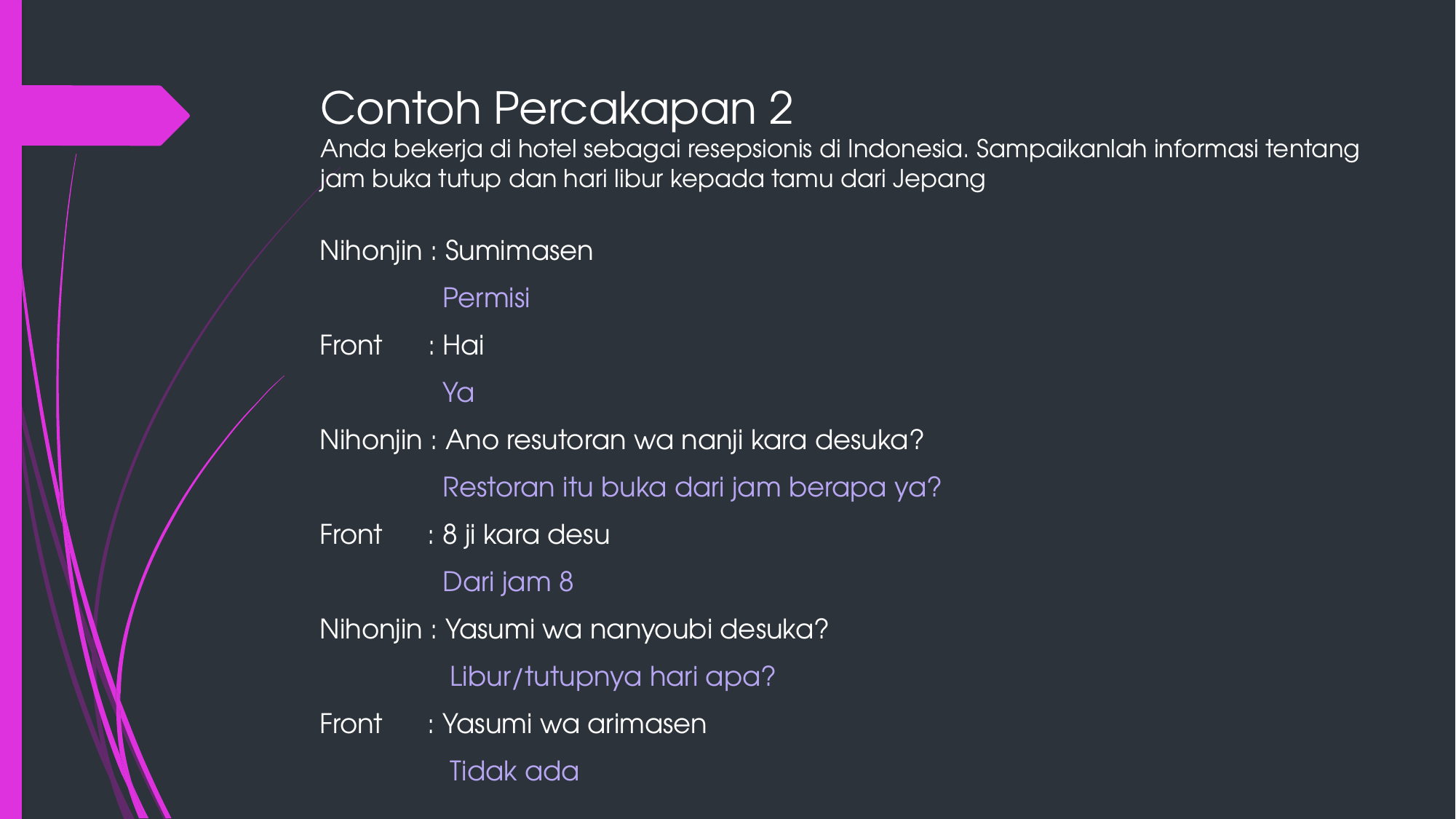

# Contoh Percakapan 2 Anda bekerja di hotel sebagai resepsionis di Indonesia. Sampaikanlah informasi tentang jam buka tutup dan hari libur kepada tamu dari Jepang
Nihonjin : Sumimasen
		  Permisi
Front 	: Hai
		  Ya
Nihonjin : Ano resutoran wa nanji kara desuka?
		  Restoran itu buka dari jam berapa ya?
Front      : 8 ji kara desu
		  Dari jam 8
Nihonjin : Yasumi wa nanyoubi desuka?
		   Libur/tutupnya hari apa?
Front      : Yasumi wa arimasen
		   Tidak ada